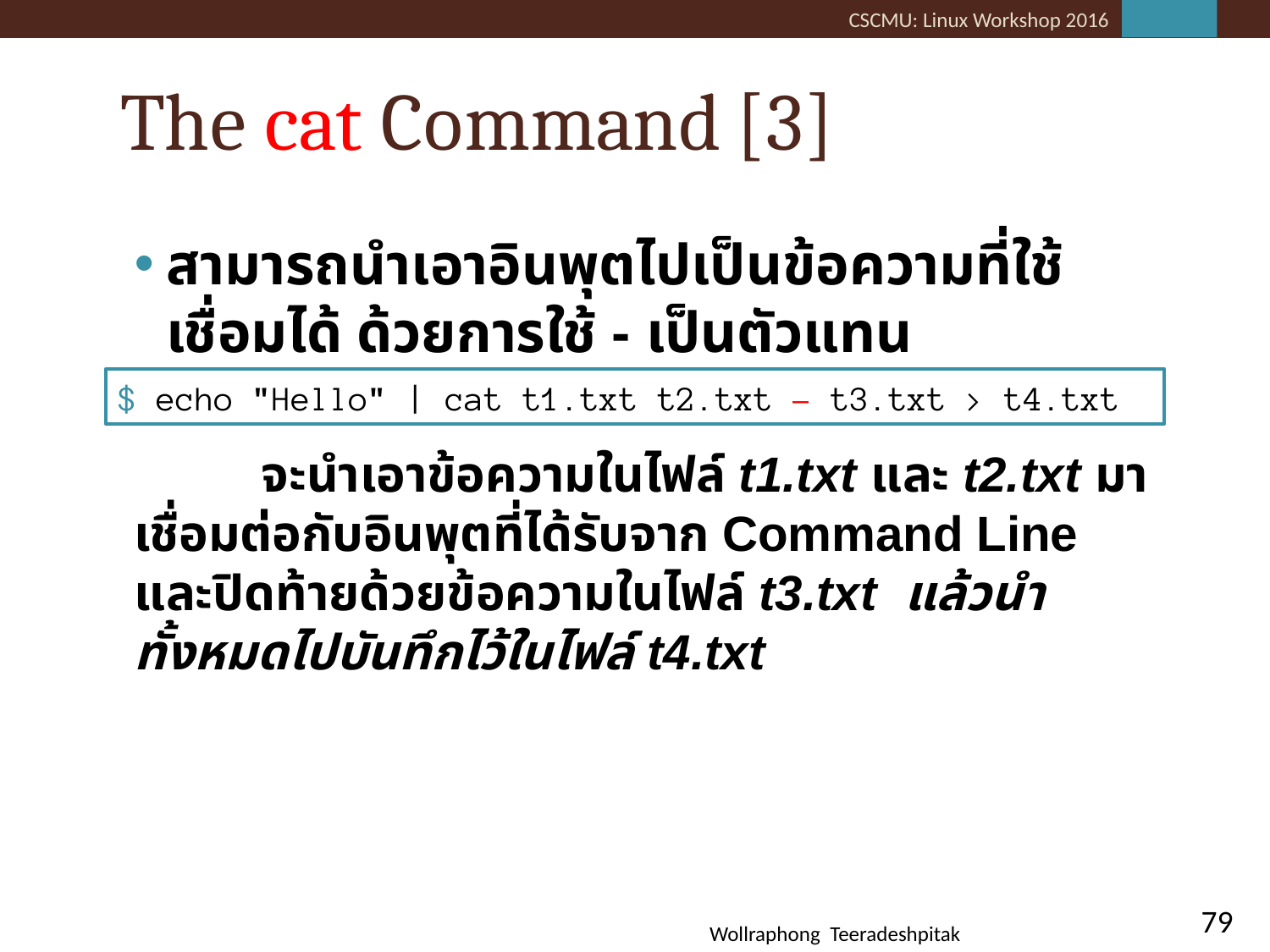

# The cat Command [3]
สามารถนำเอาอินพุตไปเป็นข้อความที่ใช้เชื่อมได้ ด้วยการใช้ - เป็นตัวแทน

	จะนำเอาข้อความในไฟล์ t1.txt และ t2.txt มาเชื่อมต่อกับอินพุตที่ได้รับจาก Command Line และปิดท้ายด้วยข้อความในไฟล์ t3.txt  แล้วนำทั้งหมดไปบันทึกไว้ในไฟล์ t4.txt
$ echo "Hello" | cat t1.txt t2.txt - t3.txt > t4.txt
79
Wollraphong  Teeradeshpitak